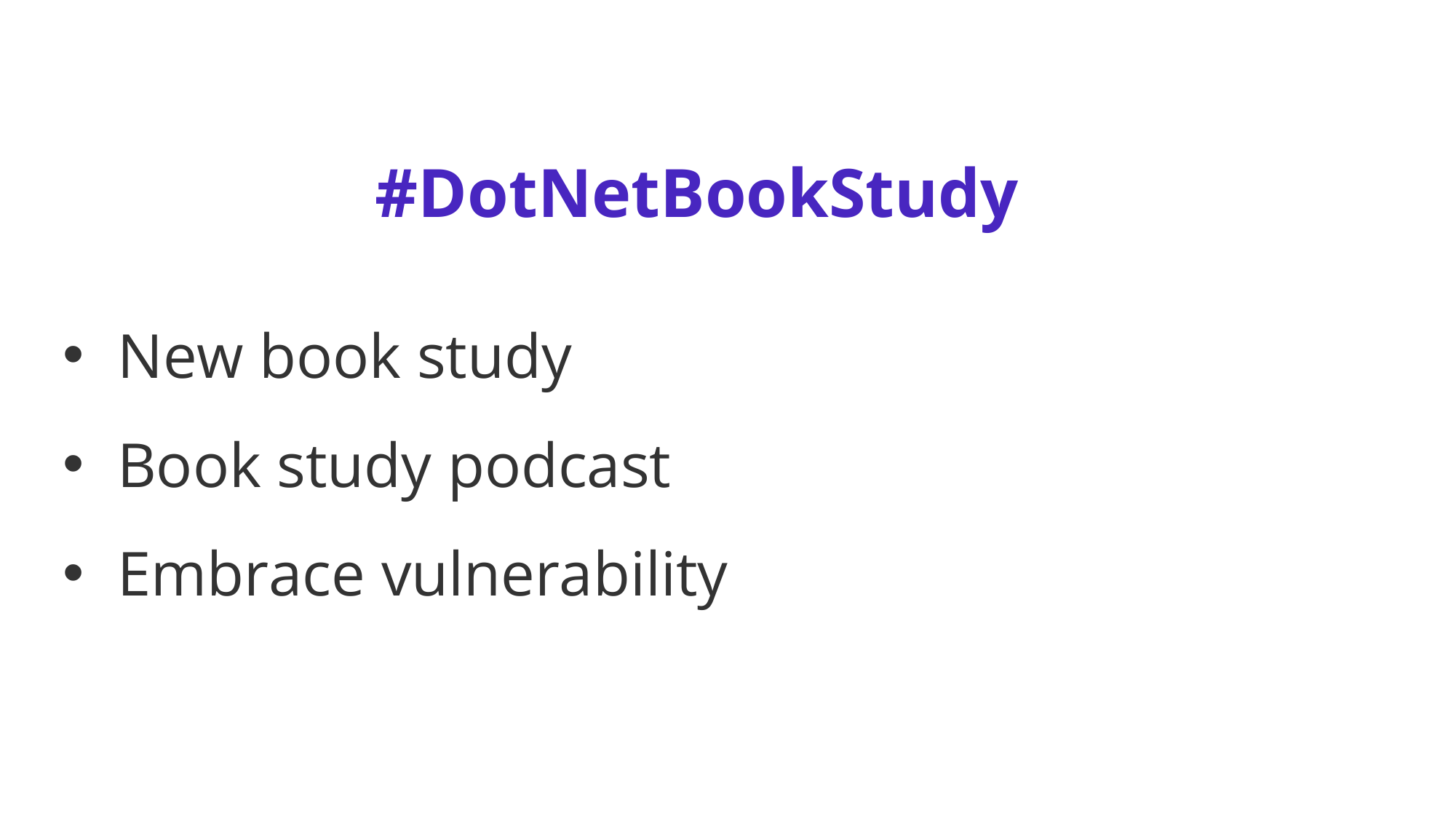

# #DotNetBookStudy

New book study
Book study podcast
Embrace vulnerability